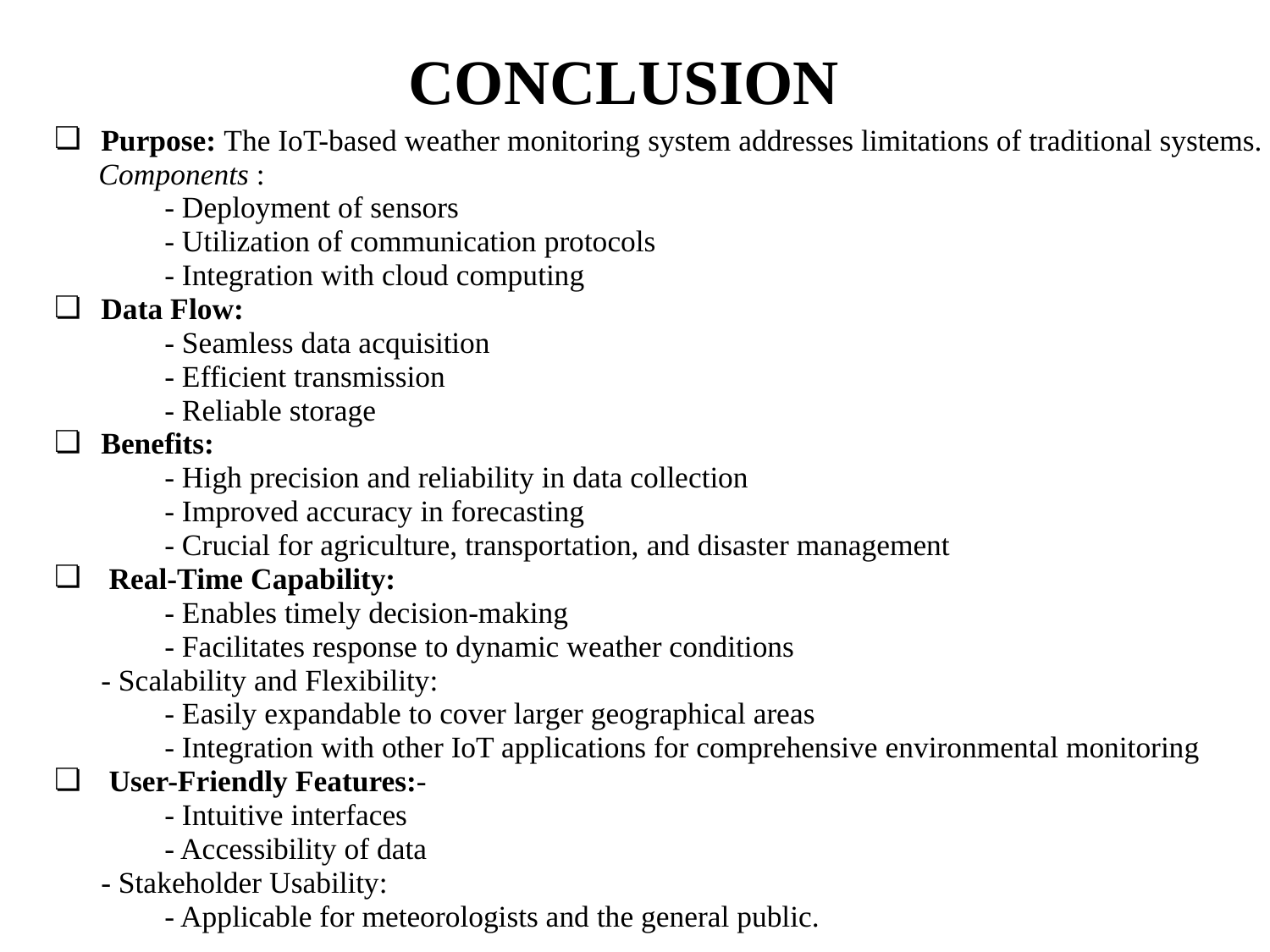

# CONCLUSION
Purpose: The IoT-based weather monitoring system addresses limitations of traditional systems.
        Components :
  	- Deployment of sensors
  	- Utilization of communication protocols
 	- Integration with cloud computing
Data Flow:
  	- Seamless data acquisition
  	- Efficient transmission
  	- Reliable storage
Benefits:
  	- High precision and reliability in data collection
 	- Improved accuracy in forecasting
  	- Crucial for agriculture, transportation, and disaster management
 Real-Time Capability:
  	- Enables timely decision-making
  	- Facilitates response to dynamic weather conditions
- Scalability and Flexibility:
  	- Easily expandable to cover larger geographical areas
  	- Integration with other IoT applications for comprehensive environmental monitoring
 User-Friendly Features:-
  	- Intuitive interfaces
  	- Accessibility of data
- Stakeholder Usability:
 	- Applicable for meteorologists and the general public.